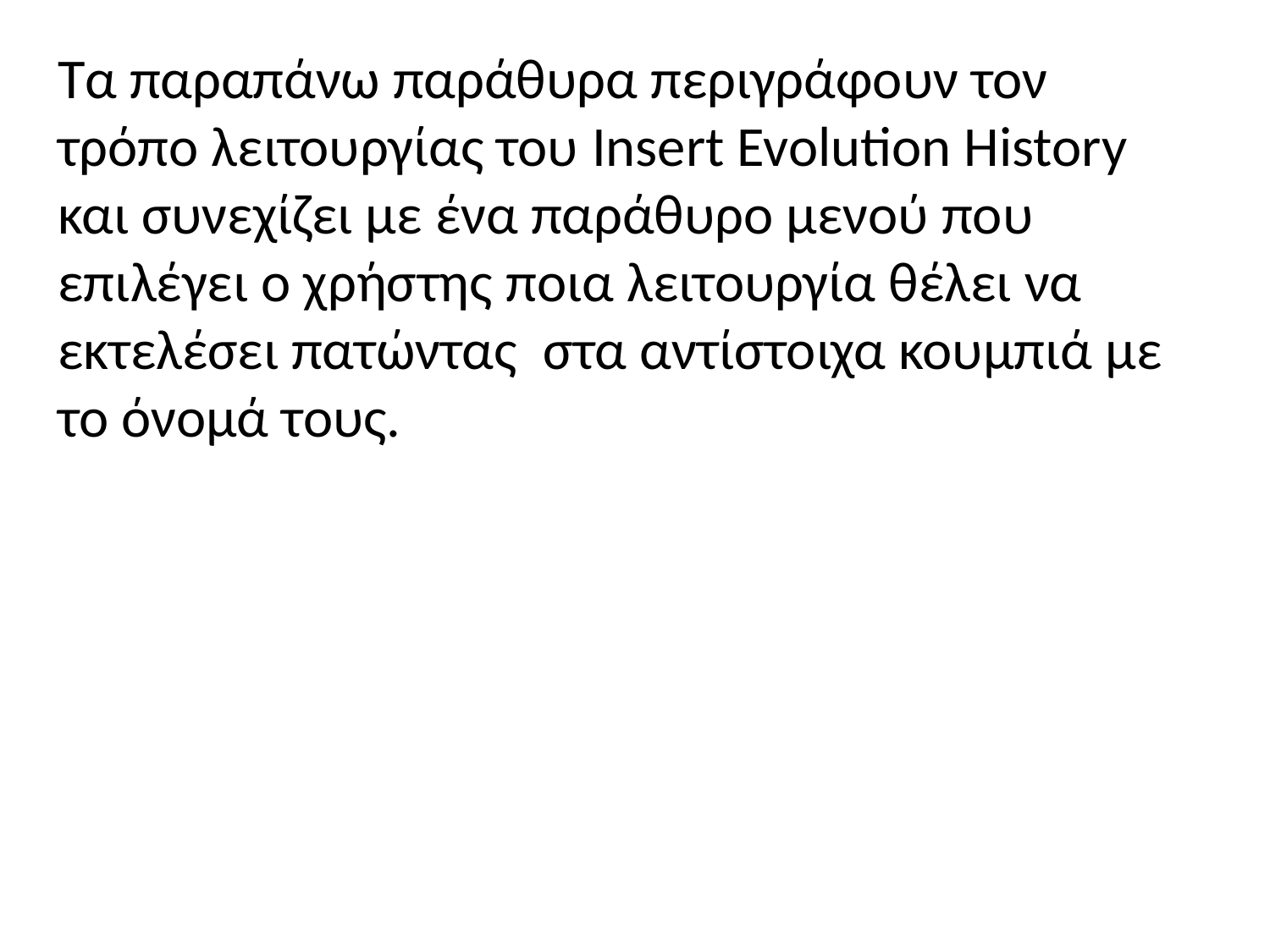

Τα παραπάνω παράθυρα περιγράφουν τον τρόπο λειτουργίας του Insert Evolution History και συνεχίζει με ένα παράθυρο μενού που επιλέγει ο χρήστης ποια λειτουργία θέλει να εκτελέσει πατώντας  στα αντίστοιχα κουμπιά με το όνομά τους.